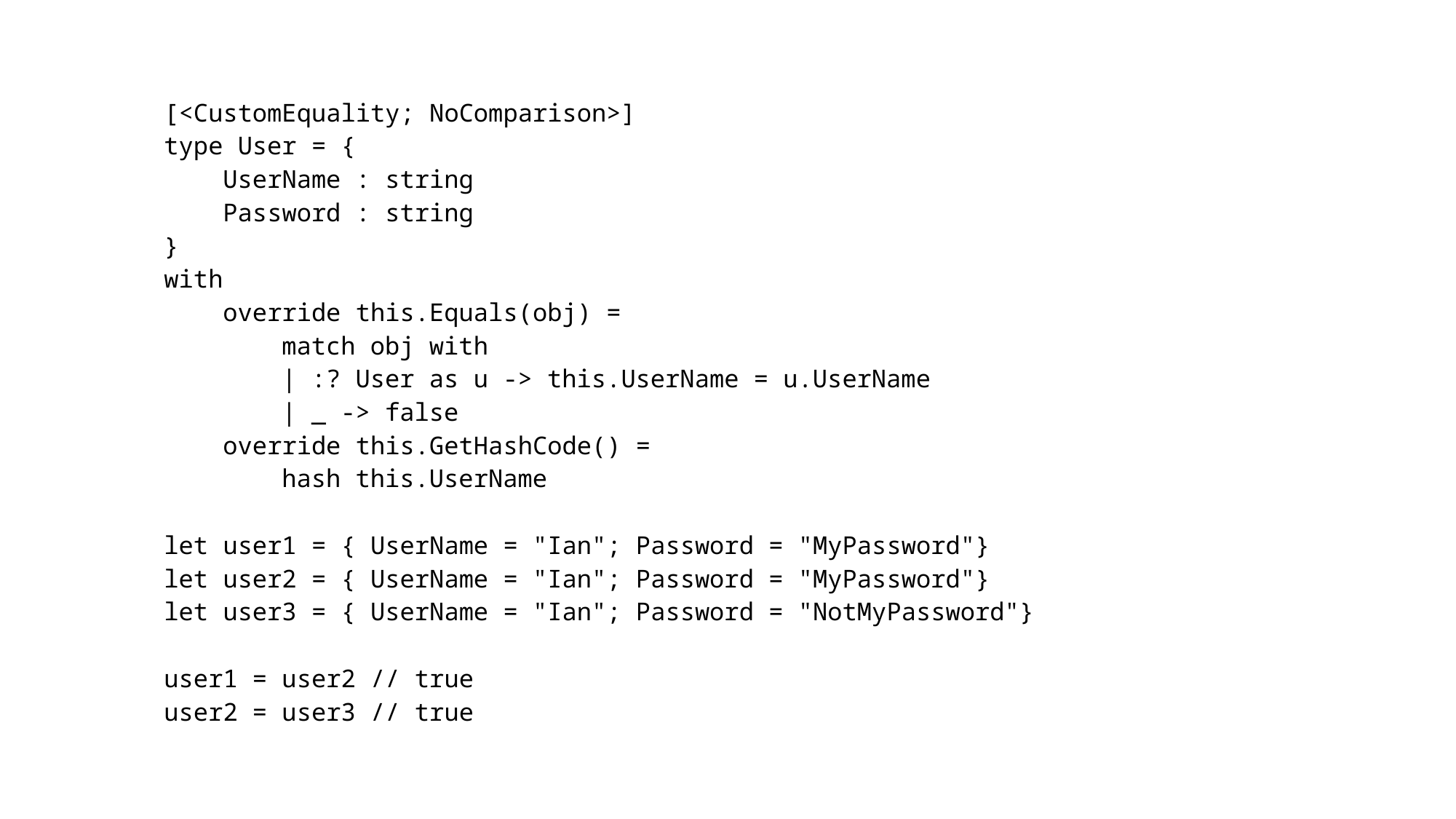

[<CustomEquality; NoComparison>]
type User = {
    UserName : string
    Password : string
}
with
    override this.Equals(obj) =
        match obj with
        | :? User as u -> this.UserName = u.UserName
        | _ -> false
    override this.GetHashCode() =
        hash this.UserName

let user1 = { UserName = "Ian"; Password = "MyPassword"}
let user2 = { UserName = "Ian"; Password = "MyPassword"}
let user3 = { UserName = "Ian"; Password = "NotMyPassword"}

user1 = user2 // true
user2 = user3 // true